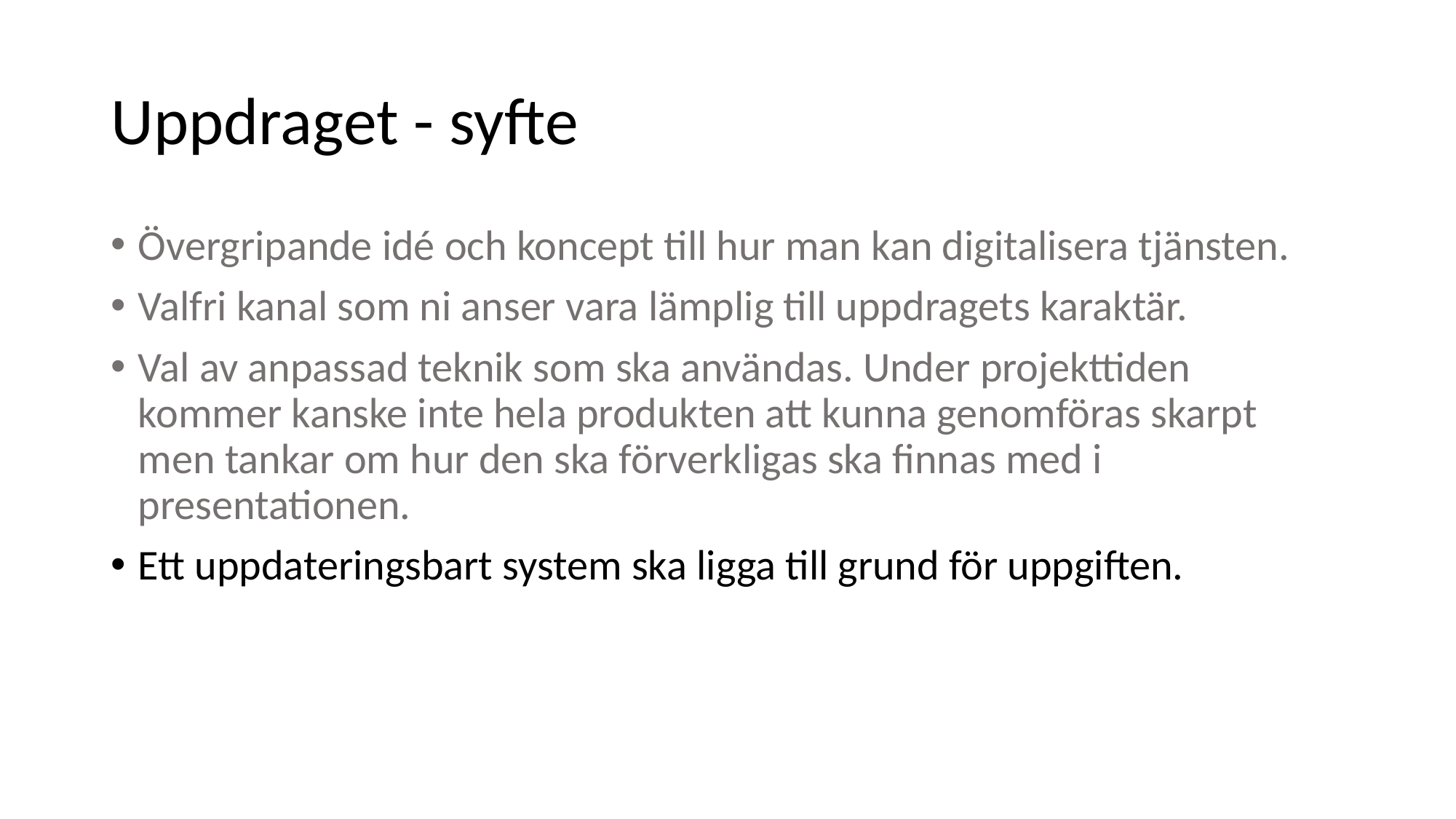

# Uppdraget - syfte
Övergripande idé och koncept till hur man kan digitalisera tjänsten.
Valfri kanal som ni anser vara lämplig till uppdragets karaktär.
Val av anpassad teknik som ska användas. Under projekttiden kommer kanske inte hela produkten att kunna genomföras skarpt men tankar om hur den ska förverkligas ska finnas med i presentationen.
Ett uppdateringsbart system ska ligga till grund för uppgiften.